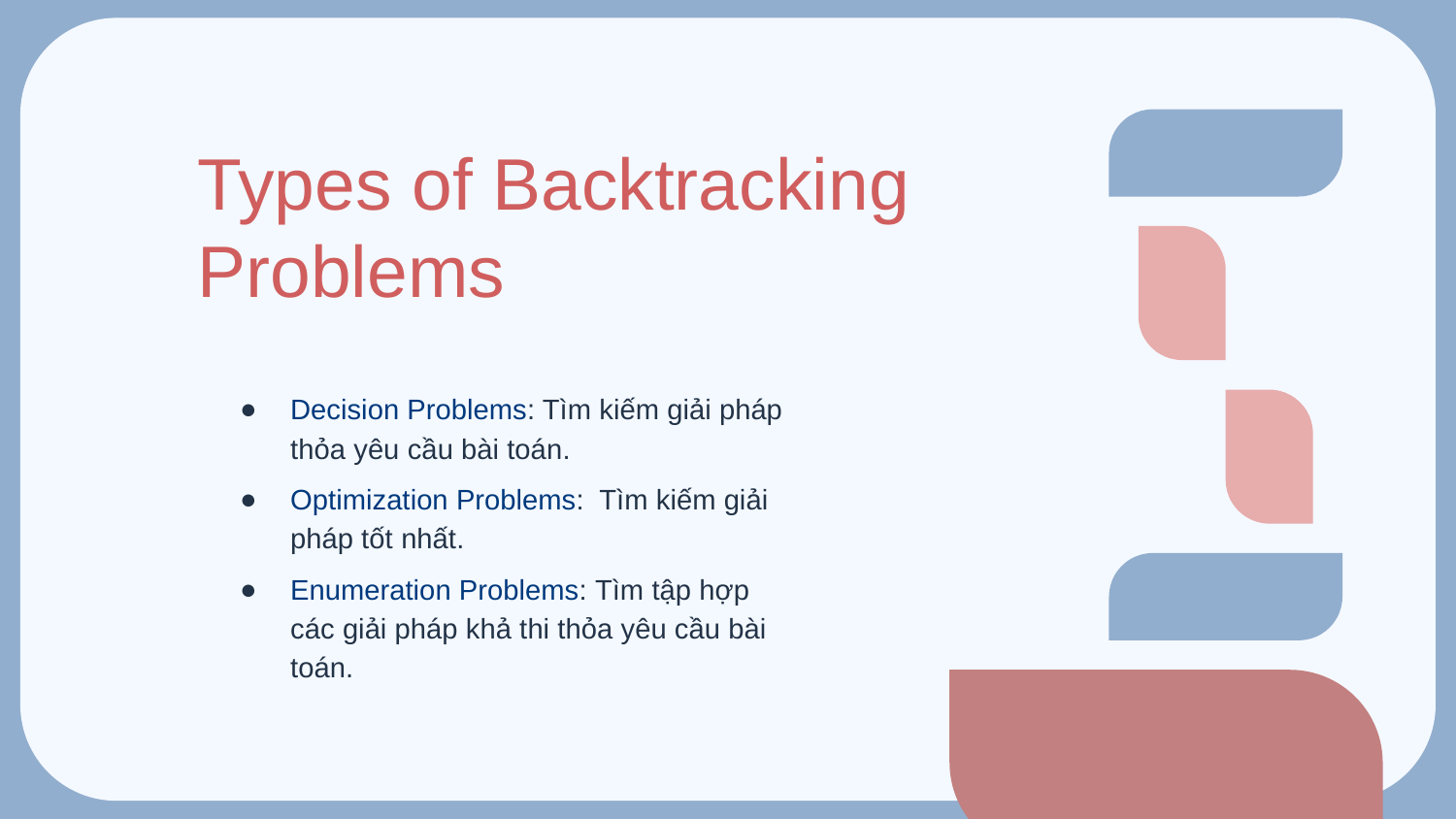

# Types of Backtracking Problems

Decision Problems: Tìm kiếm giải pháp thỏa yêu cầu bài toán.
Optimization Problems:  Tìm kiếm giải pháp tốt nhất.
Enumeration Problems: Tìm tập hợp các giải pháp khả thi thỏa yêu cầu bài toán.